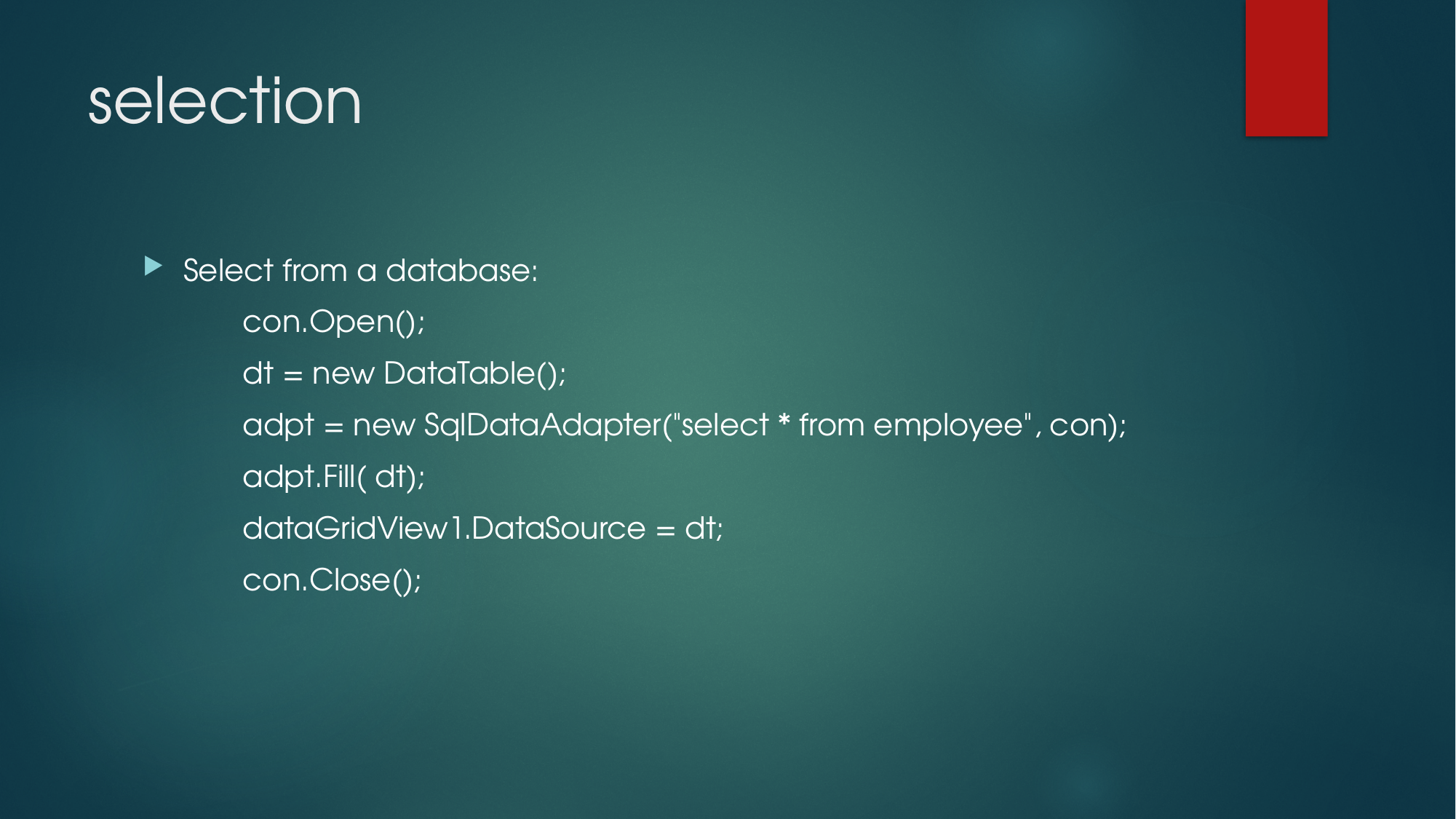

# selection
Select from a database:
            con.Open();
            dt = new DataTable();
            adpt = new SqlDataAdapter("select * from employee", con);
            adpt.Fill( dt);
            dataGridView1.DataSource = dt;
            con.Close();